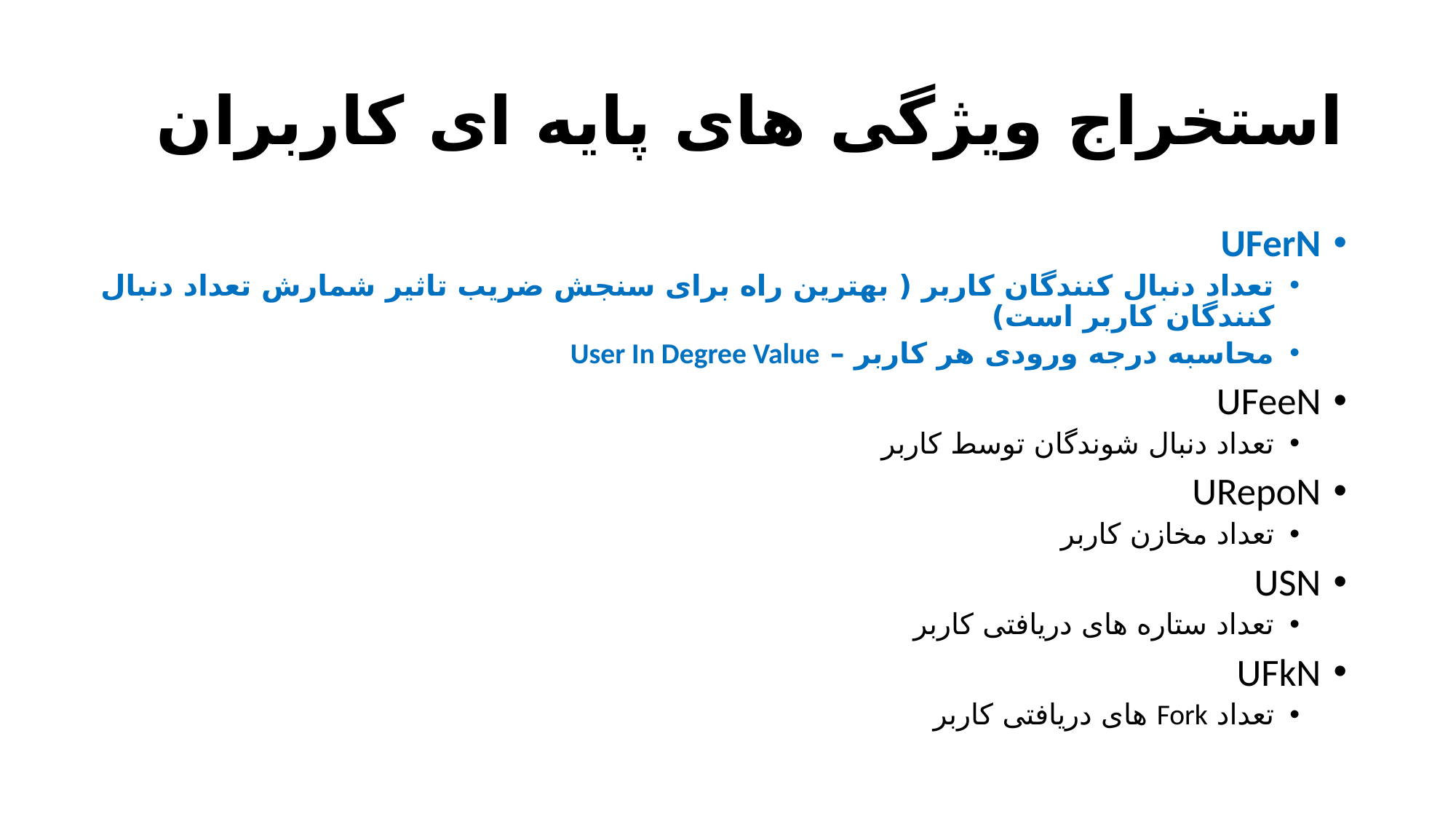

# استخراج ویژگی های پایه ای کاربران
UFerN
تعداد دنبال کنندگان کاربر ( بهترین راه برای سنجش ضریب تاثیر شمارش تعداد دنبال کنندگان کاربر است)
محاسبه درجه ورودی هر کاربر – User In Degree Value
UFeeN
تعداد دنبال شوندگان توسط کاربر
URepoN
تعداد مخازن کاربر
USN
تعداد ستاره های دریافتی کاربر
UFkN
تعداد Fork های دریافتی کاربر